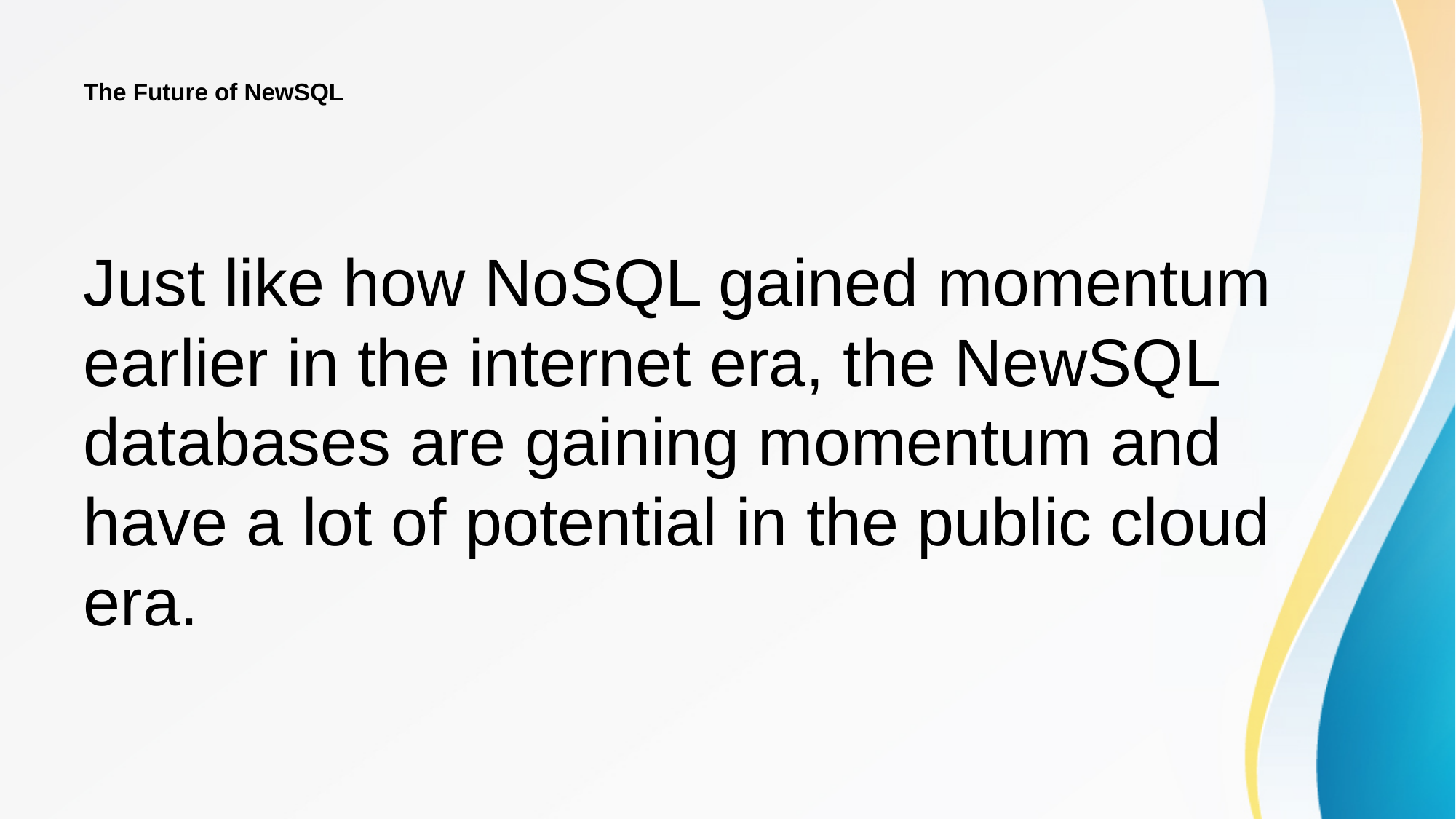

# The Future of NewSQL

Just like how NoSQL gained momentum earlier in the internet era, the NewSQL databases are gaining momentum and have a lot of potential in the public cloud era.